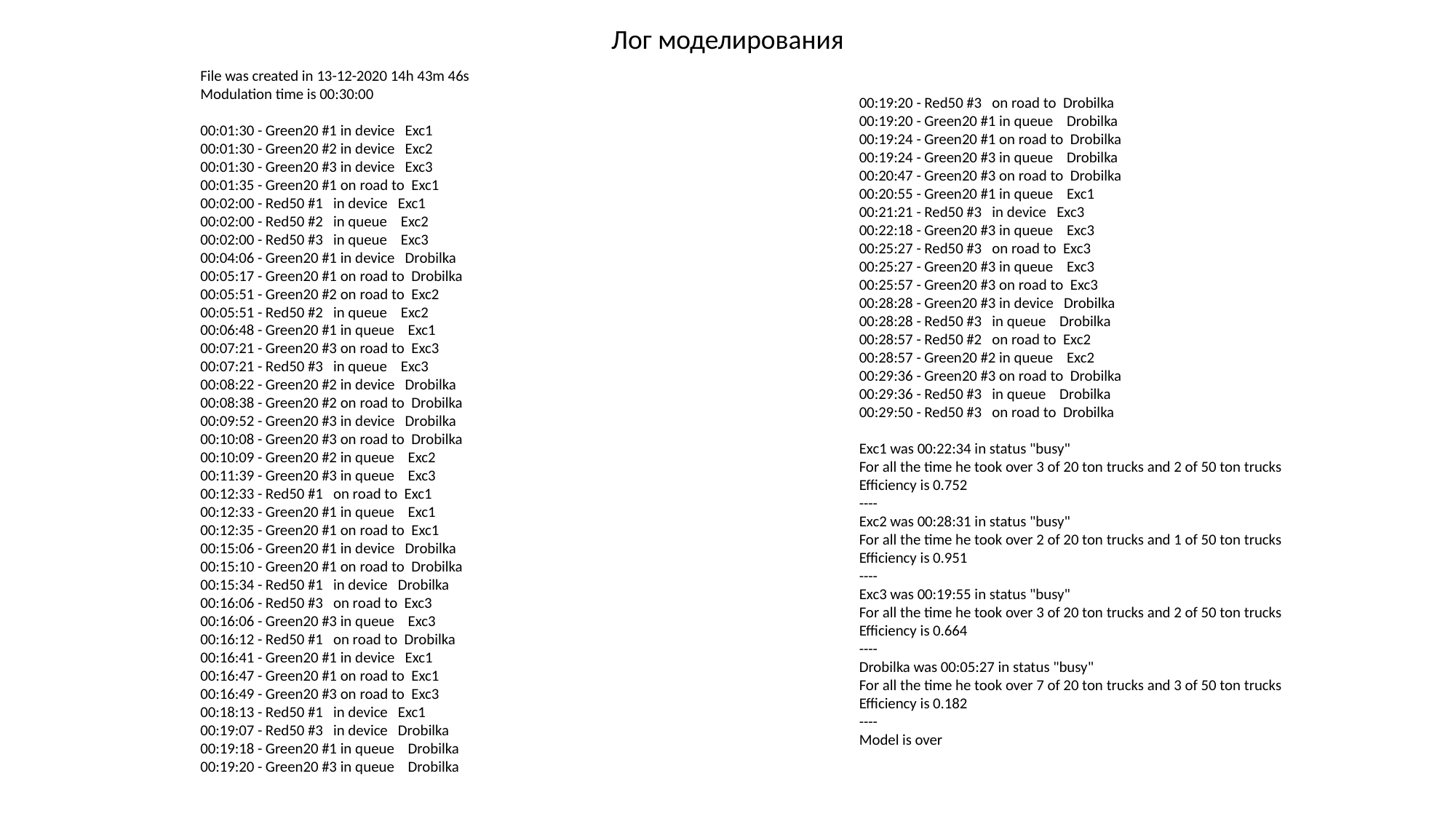

Лог моделирования
File was created in 13-12-2020 14h 43m 46s
Modulation time is 00:30:00

00:01:30 - Green20 #1 in device   Exc1
00:01:30 - Green20 #2 in device   Exc2
00:01:30 - Green20 #3 in device   Exc3
00:01:35 - Green20 #1 on road to  Exc1
00:02:00 - Red50 #1   in device   Exc1
00:02:00 - Red50 #2   in queue    Exc2
00:02:00 - Red50 #3   in queue    Exc3
00:04:06 - Green20 #1 in device   Drobilka
00:05:17 - Green20 #1 on road to  Drobilka
00:05:51 - Green20 #2 on road to  Exc2
00:05:51 - Red50 #2   in queue    Exc2
00:06:48 - Green20 #1 in queue    Exc1
00:07:21 - Green20 #3 on road to  Exc3
00:07:21 - Red50 #3   in queue    Exc3
00:08:22 - Green20 #2 in device   Drobilka
00:08:38 - Green20 #2 on road to  Drobilka
00:09:52 - Green20 #3 in device   Drobilka
00:10:08 - Green20 #3 on road to  Drobilka
00:10:09 - Green20 #2 in queue    Exc2
00:11:39 - Green20 #3 in queue    Exc3
00:12:33 - Red50 #1   on road to  Exc1
00:12:33 - Green20 #1 in queue    Exc1
00:12:35 - Green20 #1 on road to  Exc1
00:15:06 - Green20 #1 in device   Drobilka
00:15:10 - Green20 #1 on road to  Drobilka
00:15:34 - Red50 #1   in device   Drobilka
00:16:06 - Red50 #3   on road to  Exc3
00:16:06 - Green20 #3 in queue    Exc3
00:16:12 - Red50 #1   on road to  Drobilka
00:16:41 - Green20 #1 in device   Exc1
00:16:47 - Green20 #1 on road to  Exc1
00:16:49 - Green20 #3 on road to  Exc3
00:18:13 - Red50 #1   in device   Exc1
00:19:07 - Red50 #3   in device   Drobilka
00:19:18 - Green20 #1 in queue    Drobilka
00:19:20 - Green20 #3 in queue    Drobilka
00:19:20 - Red50 #3   on road to  Drobilka
00:19:20 - Green20 #1 in queue    Drobilka
00:19:24 - Green20 #1 on road to  Drobilka
00:19:24 - Green20 #3 in queue    Drobilka
00:20:47 - Green20 #3 on road to  Drobilka
00:20:55 - Green20 #1 in queue    Exc1
00:21:21 - Red50 #3   in device   Exc3
00:22:18 - Green20 #3 in queue    Exc3
00:25:27 - Red50 #3   on road to  Exc3
00:25:27 - Green20 #3 in queue    Exc3
00:25:57 - Green20 #3 on road to  Exc3
00:28:28 - Green20 #3 in device   Drobilka
00:28:28 - Red50 #3   in queue    Drobilka
00:28:57 - Red50 #2   on road to  Exc2
00:28:57 - Green20 #2 in queue    Exc2
00:29:36 - Green20 #3 on road to  Drobilka
00:29:36 - Red50 #3   in queue    Drobilka
00:29:50 - Red50 #3   on road to  Drobilka

Exc1 was 00:22:34 in status "busy"
For all the time he took over 3 of 20 ton trucks and 2 of 50 ton trucks
Efficiency is 0.752
----
Exc2 was 00:28:31 in status "busy"
For all the time he took over 2 of 20 ton trucks and 1 of 50 ton trucks
Efficiency is 0.951
----
Exc3 was 00:19:55 in status "busy"
For all the time he took over 3 of 20 ton trucks and 2 of 50 ton trucks
Efficiency is 0.664
----
Drobilka was 00:05:27 in status "busy"
For all the time he took over 7 of 20 ton trucks and 3 of 50 ton trucks
Efficiency is 0.182
----
Model is over